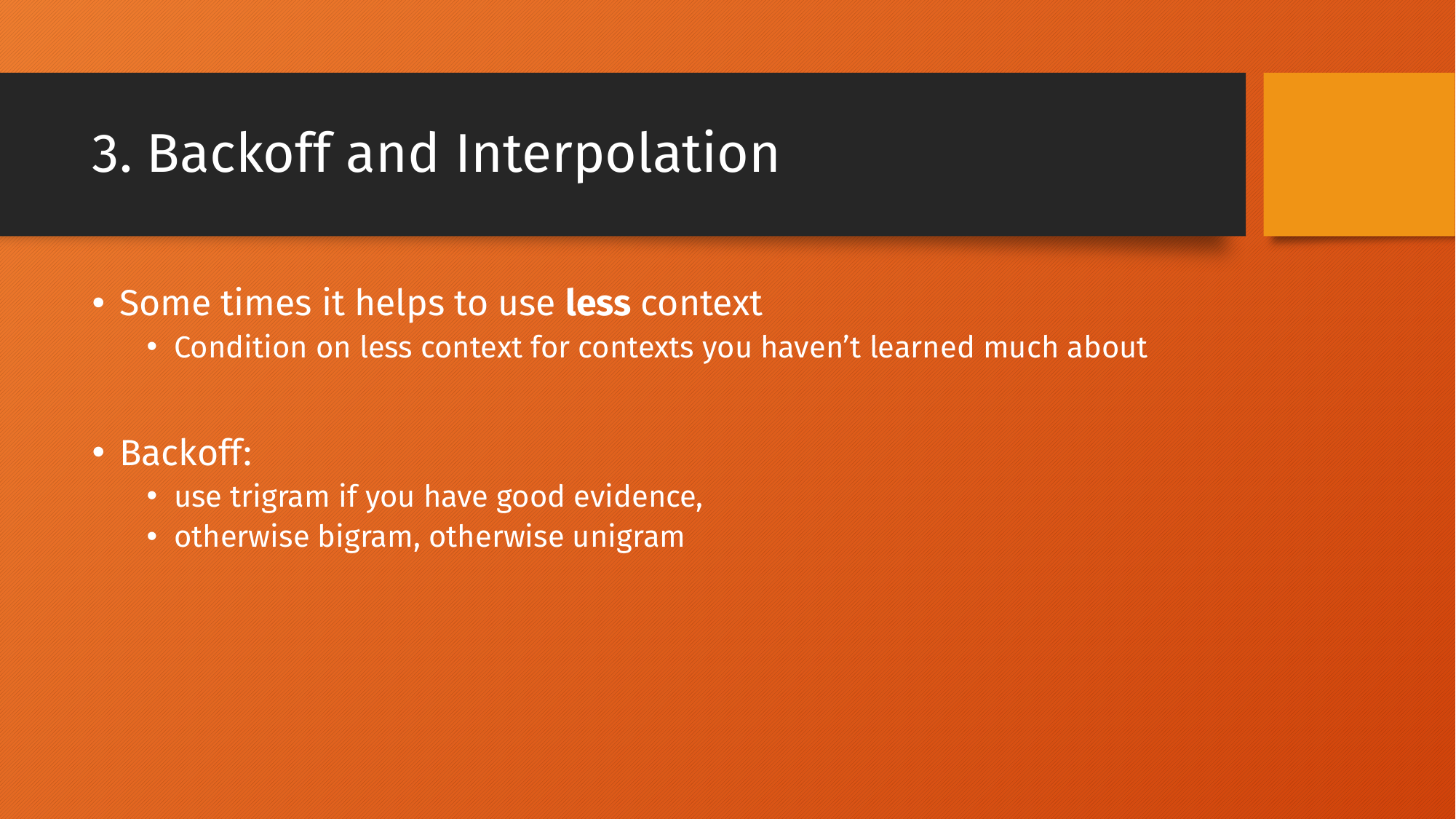

# 3. Backoff and Interpolation
Some times it helps to use less context
Condition on less context for contexts you haven’t learned much about

Backoff:
use trigram if you have good evidence,
otherwise bigram, otherwise unigram